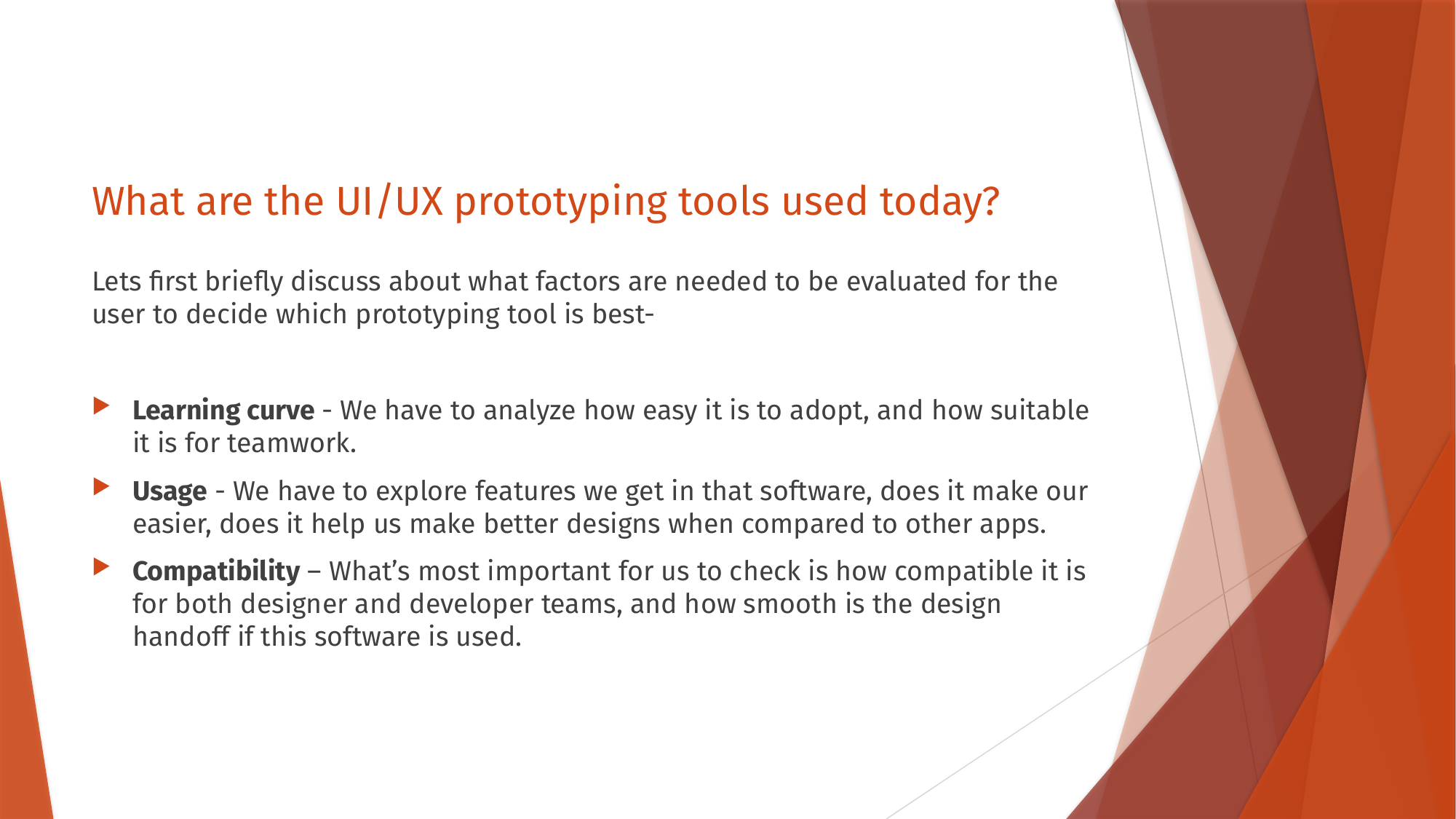

# What are the UI/UX prototyping tools used today?
Lets first briefly discuss about what factors are needed to be evaluated for the user to decide which prototyping tool is best-

Learning curve - We have to analyze how easy it is to adopt, and how suitable it is for teamwork.
Usage - We have to explore features we get in that software, does it make our easier, does it help us make better designs when compared to other apps.
Compatibility – What’s most important for us to check is how compatible it is for both designer and developer teams, and how smooth is the design handoff if this software is used.